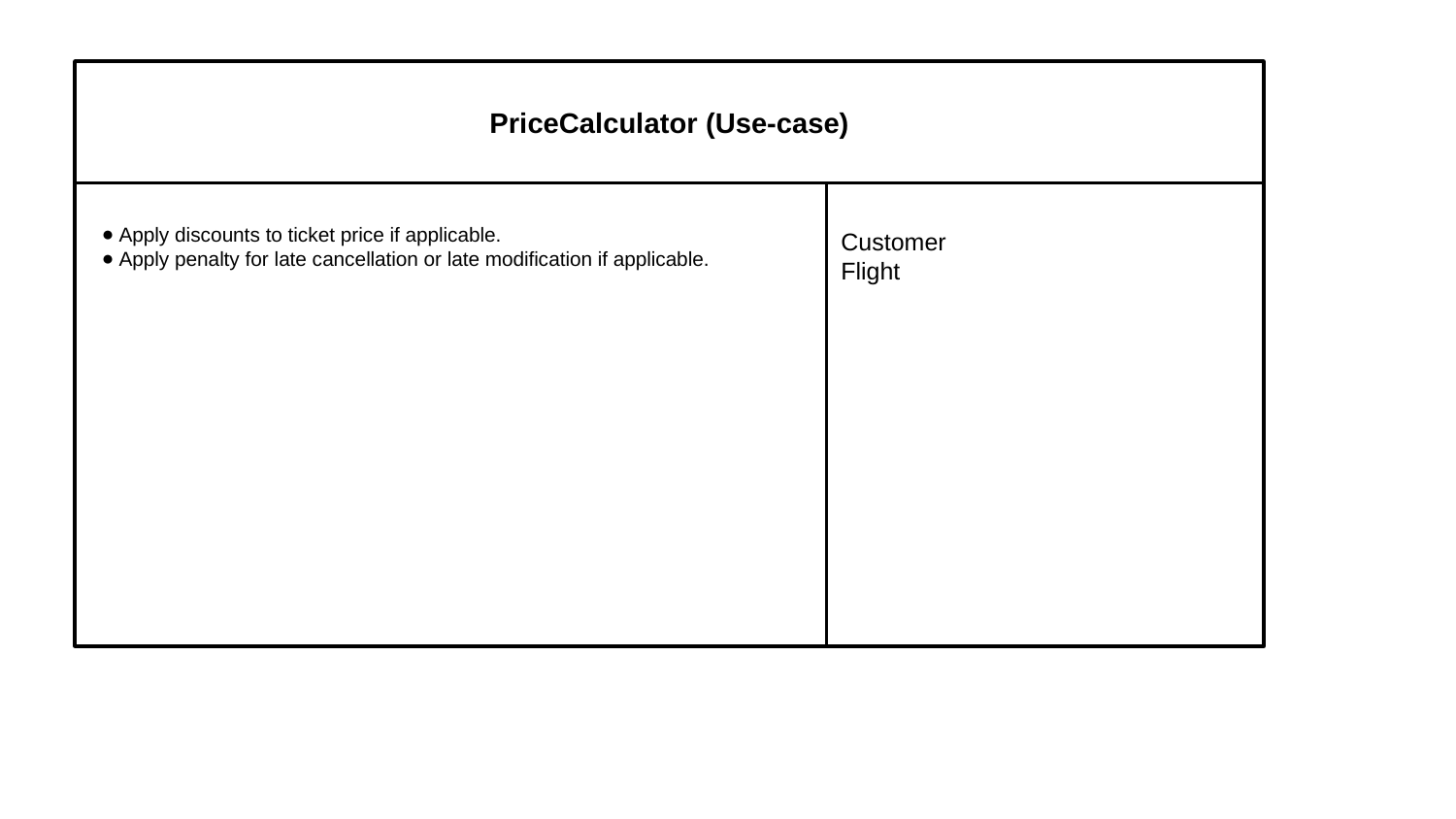

PriceCalculator (Use-case)

Apply discounts to ticket price if applicable.
Apply penalty for late cancellation or late modification if applicable.

Customer
Flight